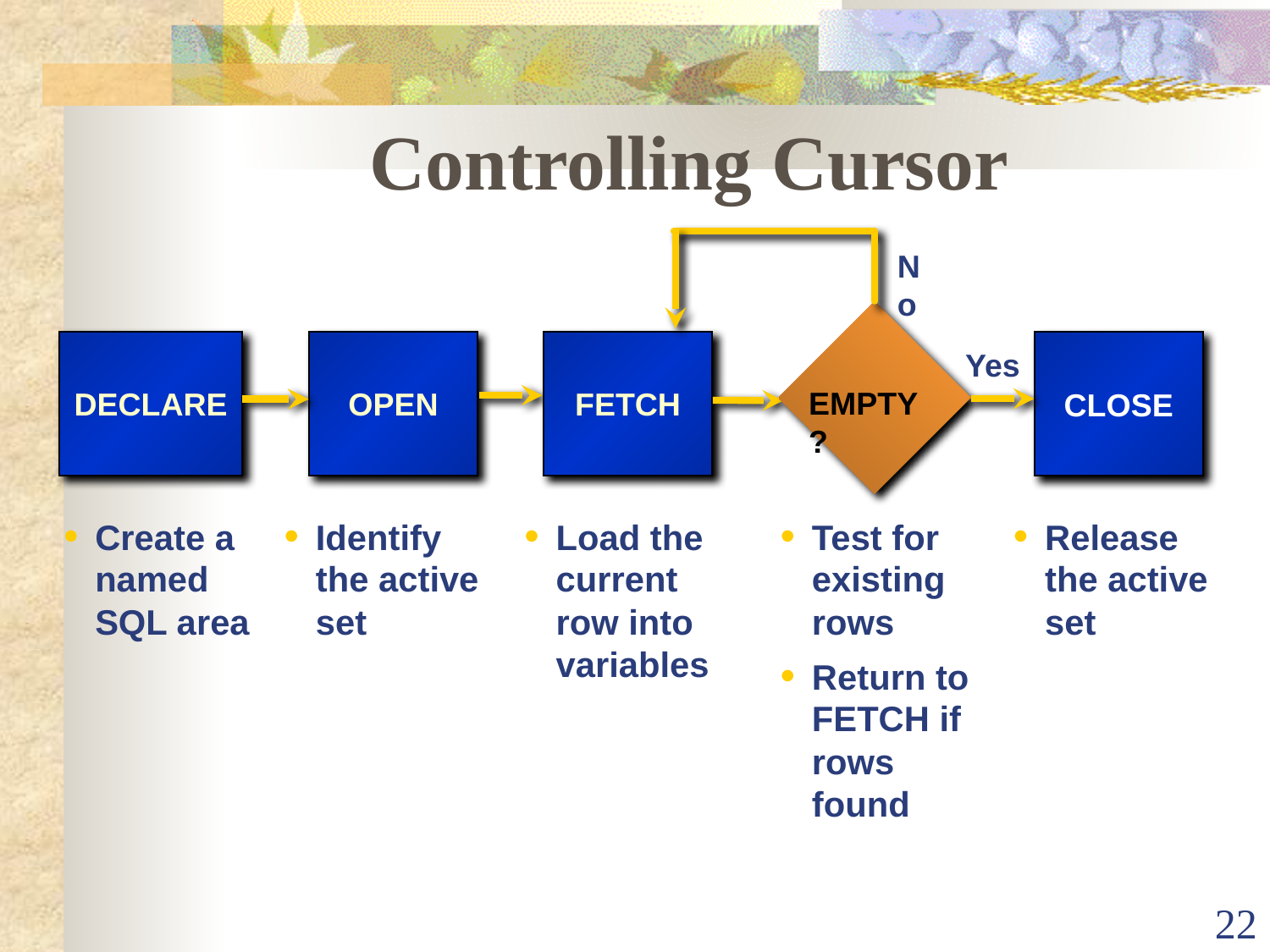

Controlling Cursor

No

EMPTY?
DECLARE
OPEN
FETCH
CLOSE
Yes
Create a named SQL area
Identify the active set
Load the current row into variables
Test for existing rows
Release the active set
Return to FETCH if rows found
22